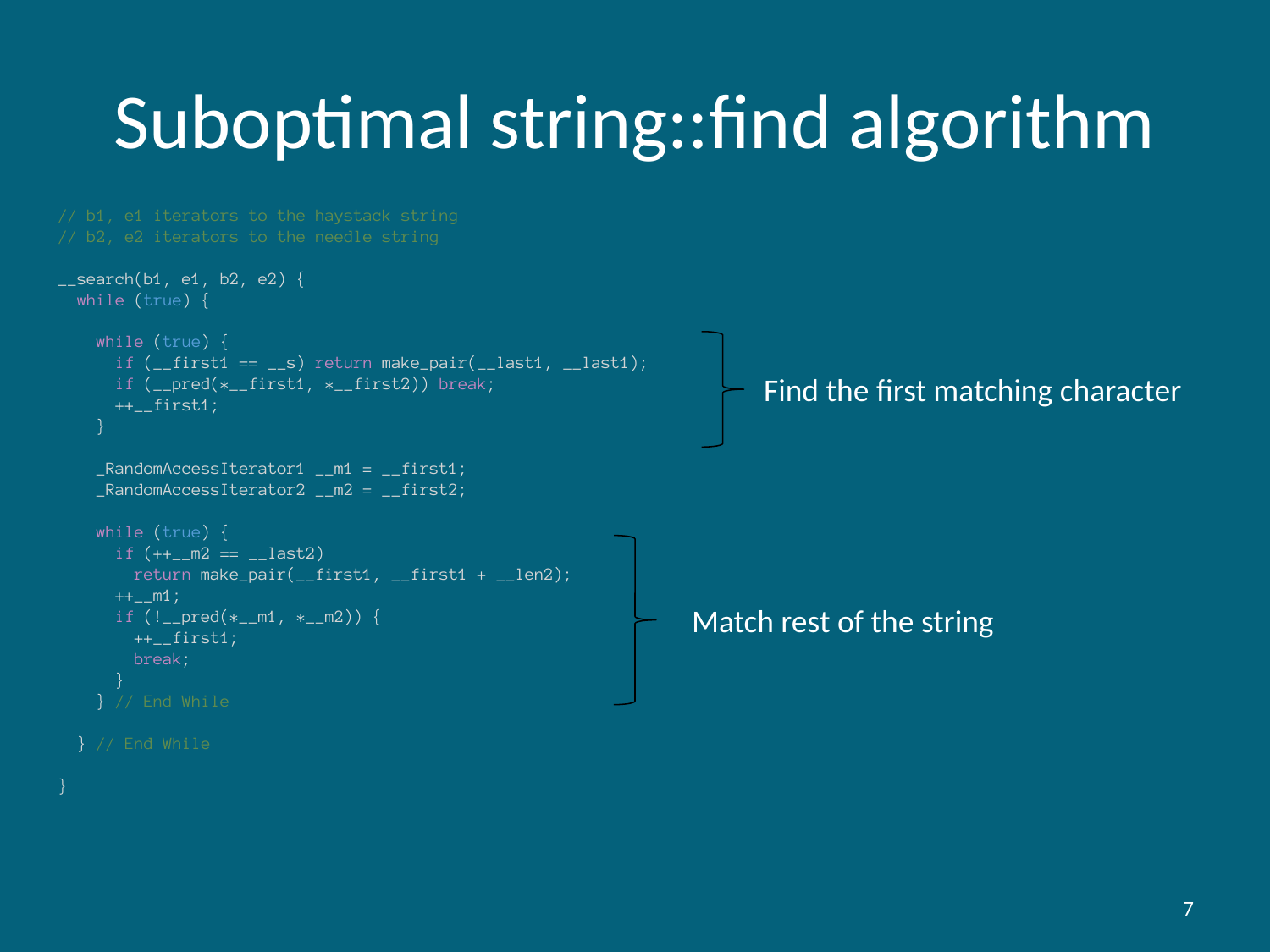

# Suboptimal string::find algorithm
// b1, e1 iterators to the haystack string​
// b2, e2 iterators to the needle string​
__search(b1, e1, b2, e2) {
  while (true) {

    while (true) {
      if (__first1 == __s) return make_pair(__last1, __last1);
      if (__pred(*__first1, *__first2)) break;
      ++__first1;
    }
    _RandomAccessIterator1 __m1 = __first1;
    _RandomAccessIterator2 __m2 = __first2;
    while (true) {
      if (++__m2 == __last2)
        return make_pair(__first1, __first1 + __len2);
      ++__m1;
      if (!__pred(*__m1, *__m2)) {
        ++__first1;
        break;
      }
    } // End While

  } // End While

}

Find the first matching character

Match rest of the string
7